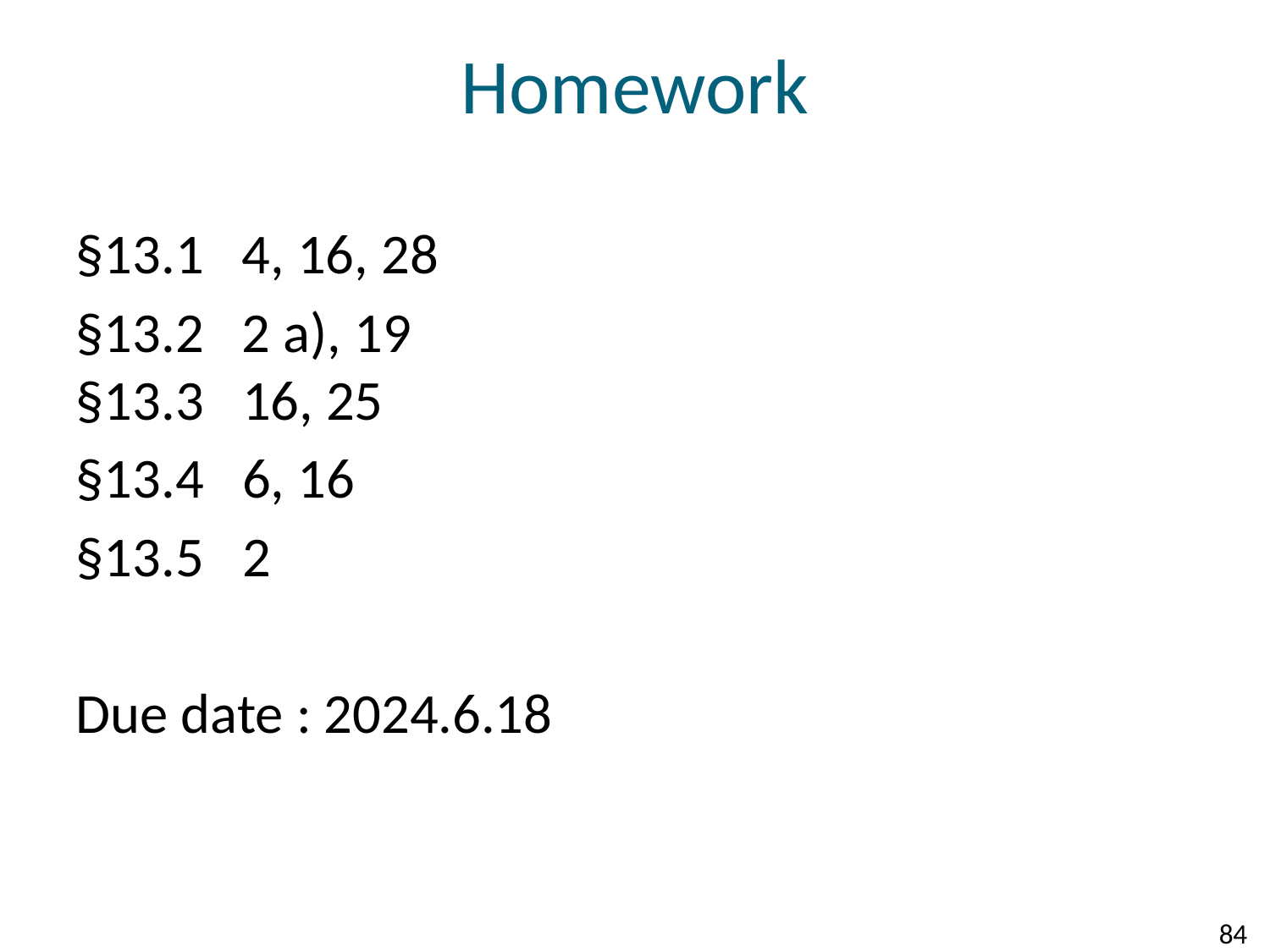

# Homework
§13.1   4, 16, 28
§13.2   2 a), 19
§13.3   16, 25
§13.4   6, 16
§13.5   2

Due date : 2024.6.18